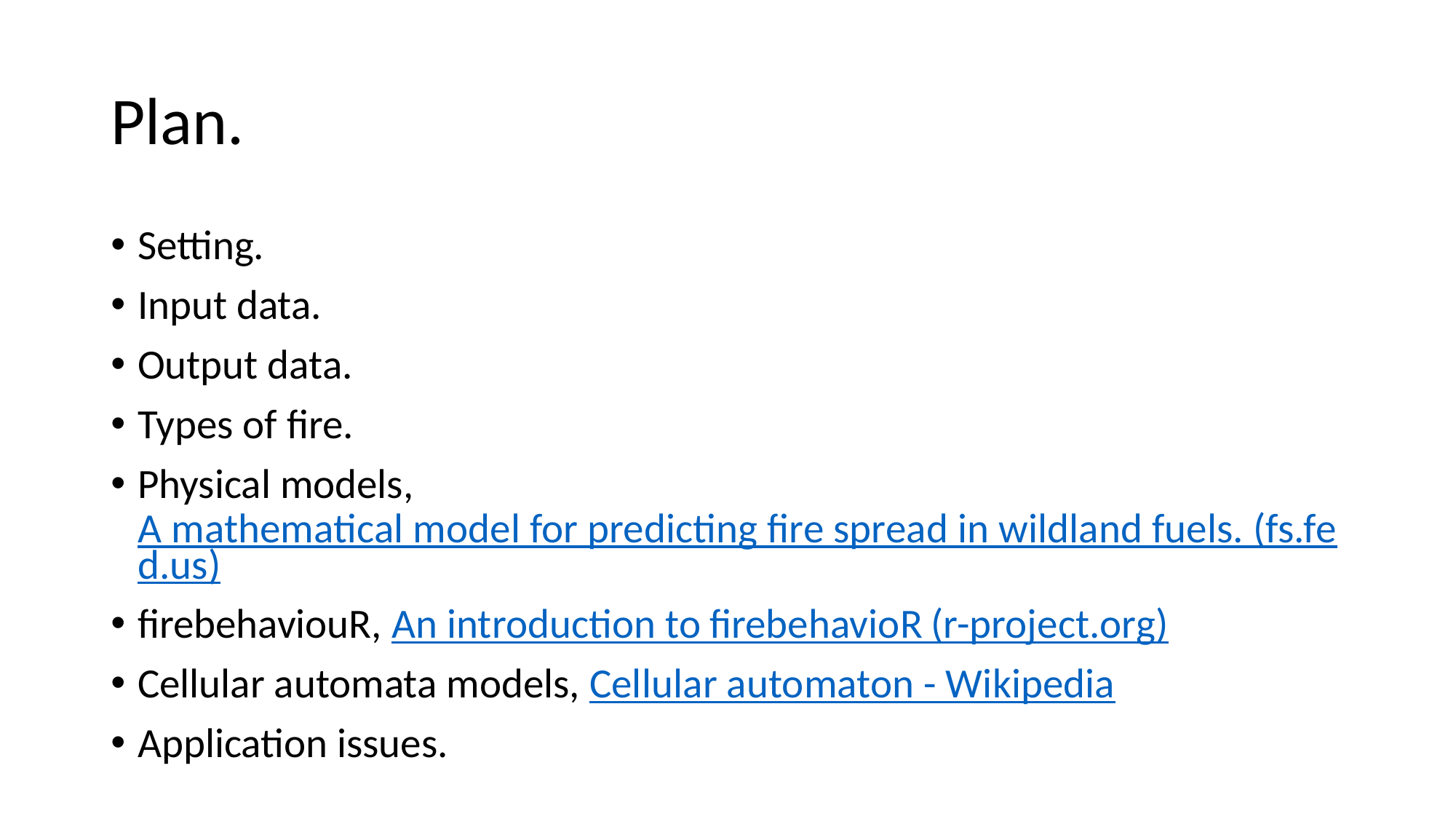

# Plan.
Setting.
Input data.
Output data.
Types of fire.
Physical models, A mathematical model for predicting fire spread in wildland fuels. (fs.fed.us)
firebehaviouR, An introduction to firebehavioR (r-project.org)
Cellular automata models, Cellular automaton - Wikipedia
Application issues.